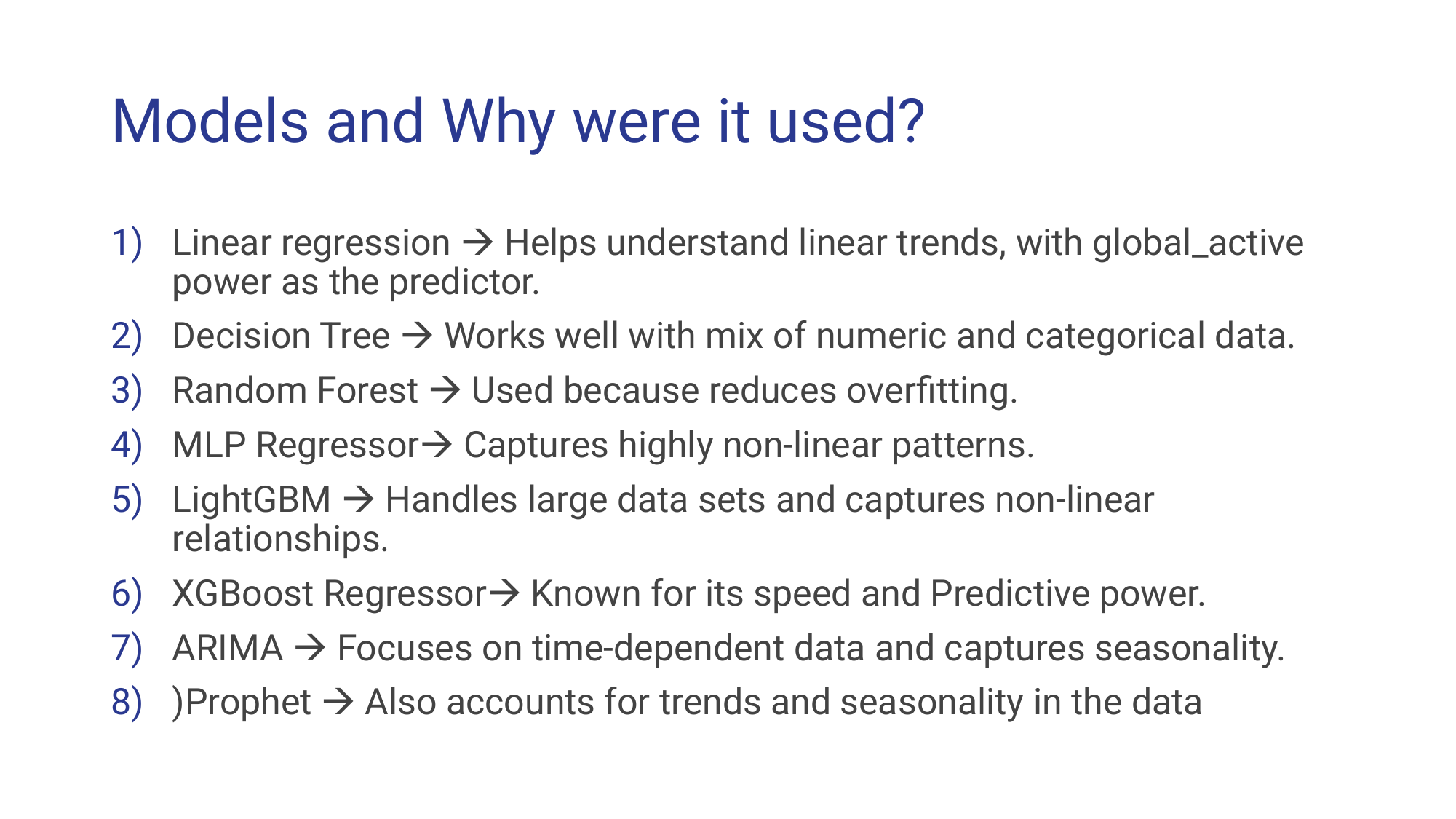

# Models and Why were it used?
Linear regression 🡪 Helps understand linear trends, with global_active power as the predictor.
Decision Tree 🡪 Works well with mix of numeric and categorical data.
Random Forest 🡪 Used because reduces overfitting.
MLP Regressor🡪 Captures highly non-linear patterns.
LightGBM 🡪 Handles large data sets and captures non-linear relationships.
XGBoost Regressor🡪 Known for its speed and Predictive power.
ARIMA 🡪 Focuses on time-dependent data and captures seasonality.
)Prophet 🡪 Also accounts for trends and seasonality in the data